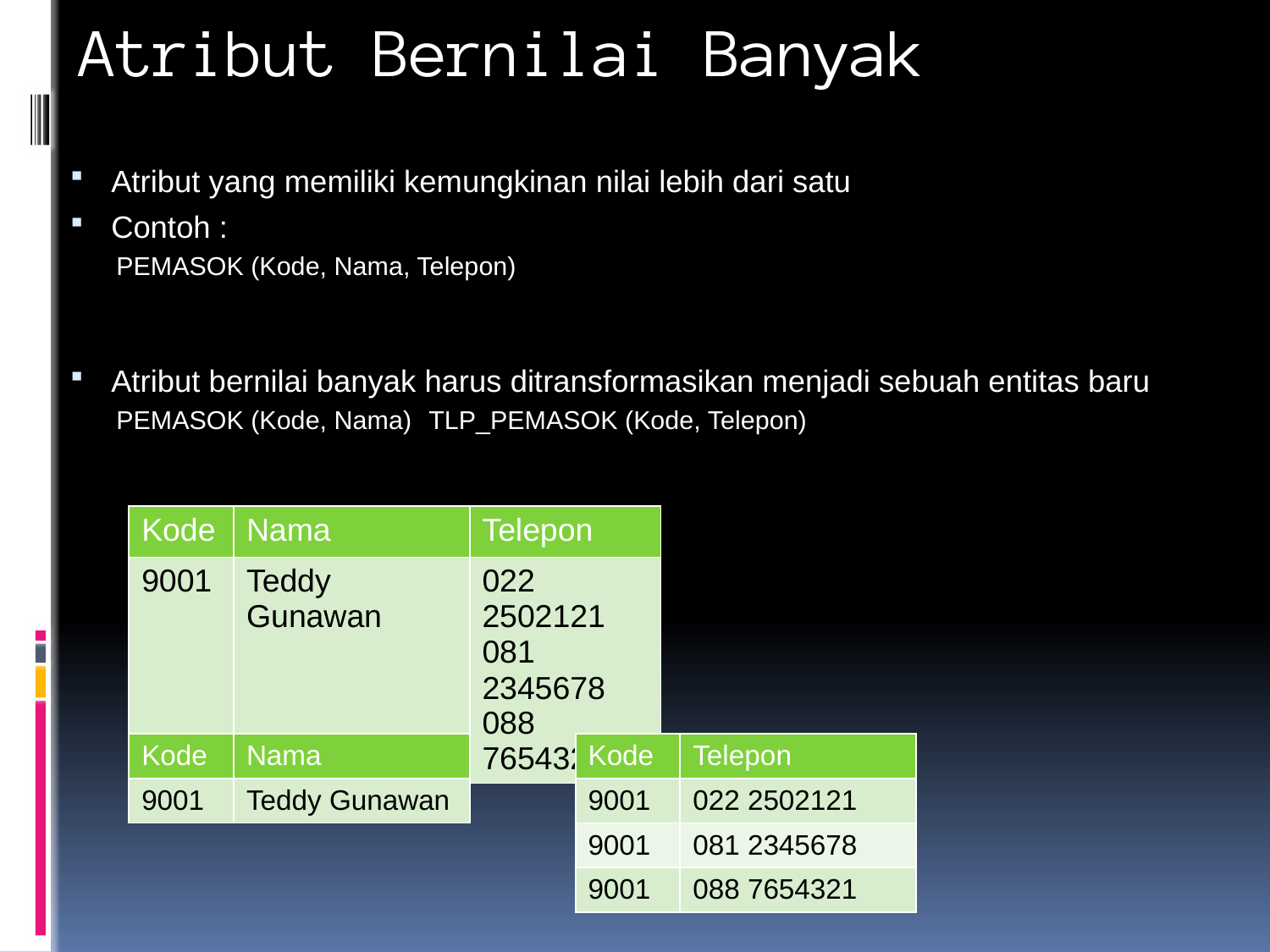

# Atribut Bernilai Banyak
Atribut yang memiliki kemungkinan nilai lebih dari satu
Contoh :
PEMASOK (Kode, Nama, Telepon)

Atribut bernilai banyak harus ditransformasikan menjadi sebuah entitas baru
PEMASOK (Kode, Nama)	TLP_PEMASOK (Kode, Telepon)

| Kode | Nama | Telepon |
| --- | --- | --- |
| 9001 | Teddy Gunawan | 022 2502121 081 2345678 088 7654321 |
| Kode | Nama |
| --- | --- |
| 9001 | Teddy Gunawan |
| Kode | Telepon |
| --- | --- |
| 9001 | 022 2502121 |
| 9001 | 081 2345678 |
| 9001 | 088 7654321 |